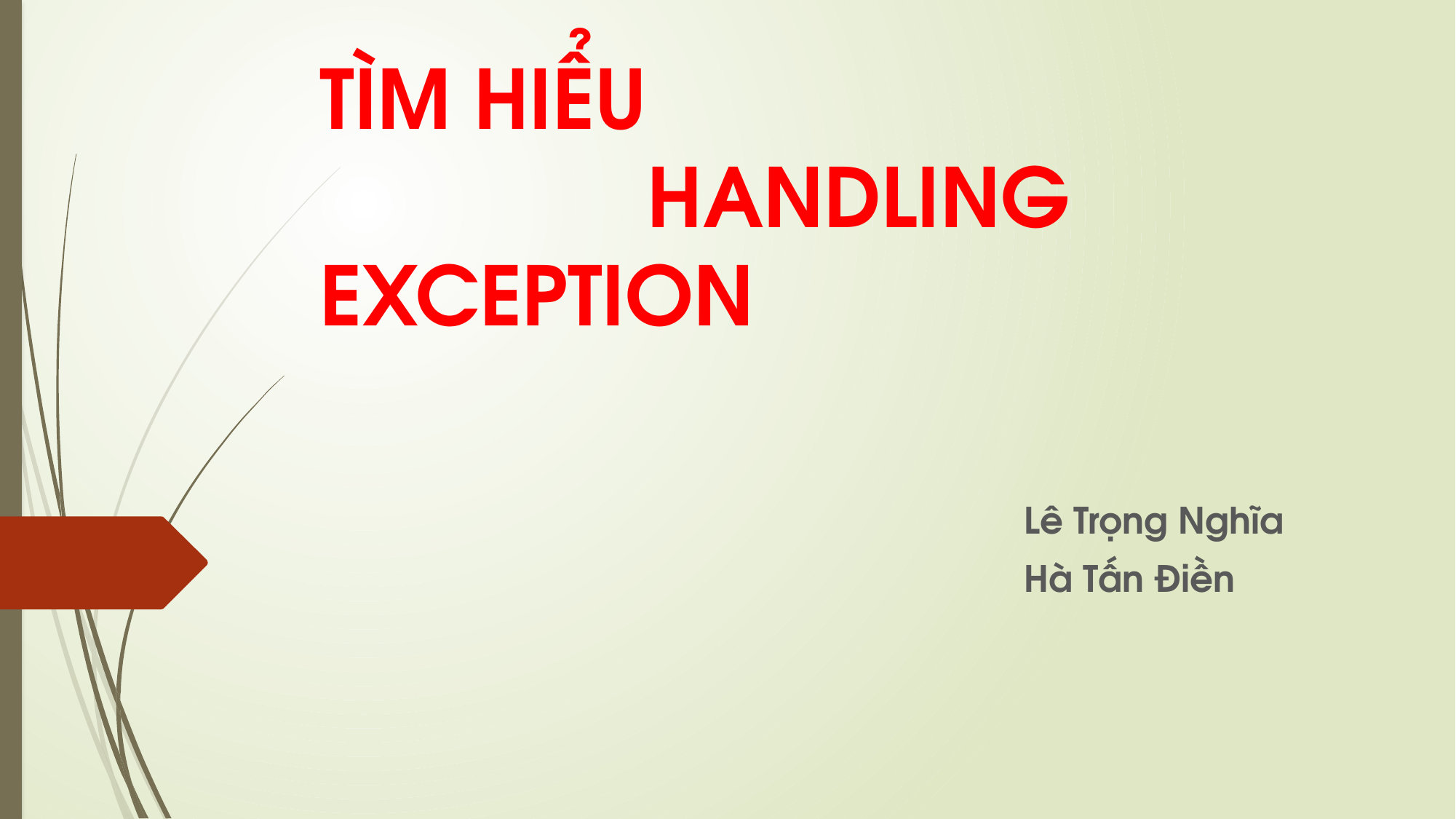

# TÌM HIỂU HANDLING EXCEPTION
Lê Trọng Nghĩa
Hà Tấn Điền